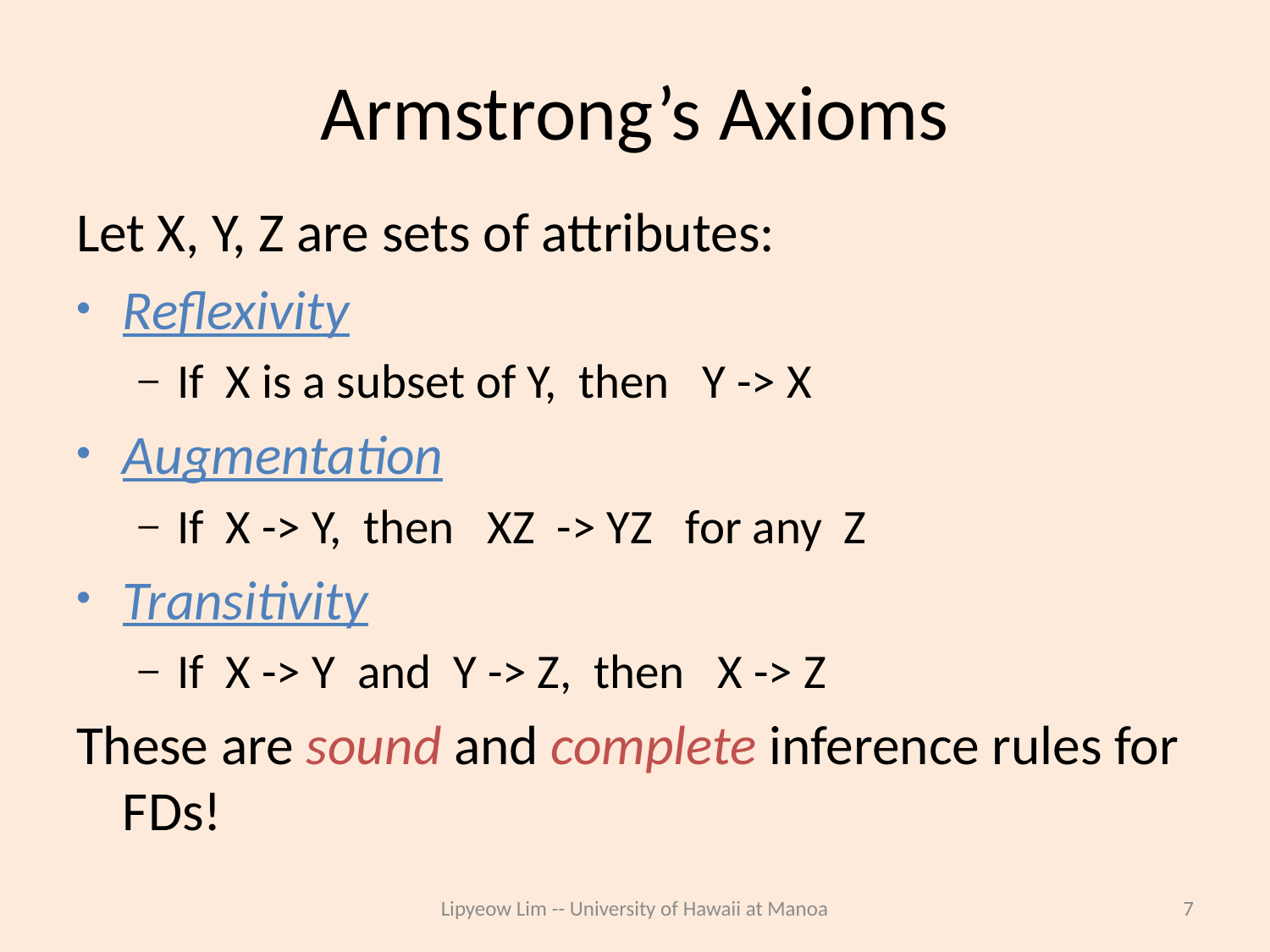

# Armstrong’s Axioms
Let X, Y, Z are sets of attributes:
Reflexivity
If  X is a subset of Y,  then   Y -> X
Augmentation
If  X -> Y,  then   XZ  -> YZ   for any  Z
Transitivity
If  X -> Y  and  Y -> Z,  then   X -> Z
These are sound and complete inference rules for FDs!

Lipyeow Lim -- University of Hawaii at Manoa
7